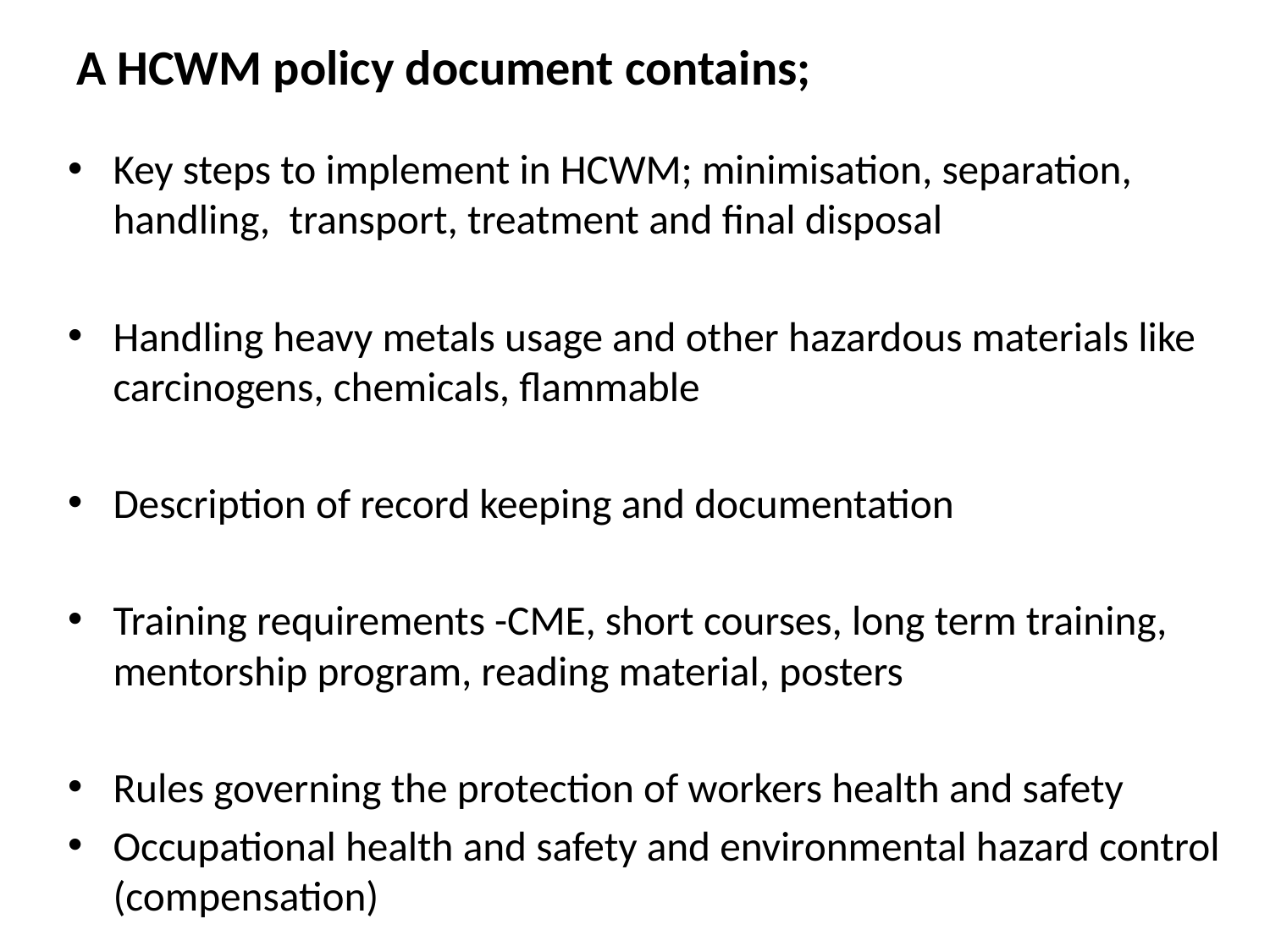

# A HCWM policy document contains;
Key steps to implement in HCWM; minimisation, separation, handling,  transport, treatment and final disposal

Handling heavy metals usage and other hazardous materials like carcinogens, chemicals, flammable

Description of record keeping and documentation

Training requirements -CME, short courses, long term training, mentorship program, reading material, posters

Rules governing the protection of workers health and safety
Occupational health and safety and environmental hazard control (compensation)